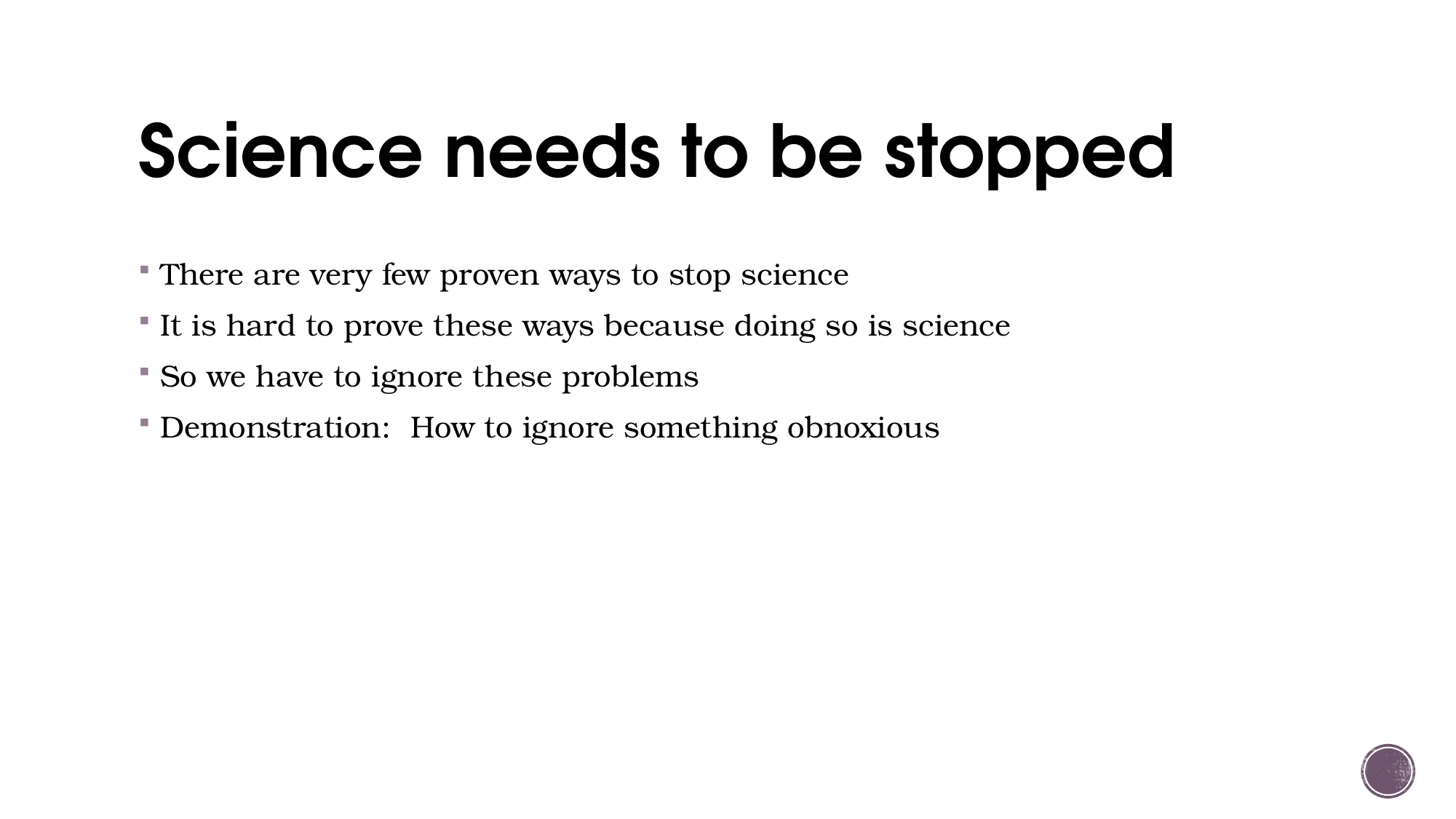

# Science needs to be stopped
There are very few proven ways to stop science
It is hard to prove these ways because doing so is science
So we have to ignore these problems
Demonstration:  How to ignore something obnoxious